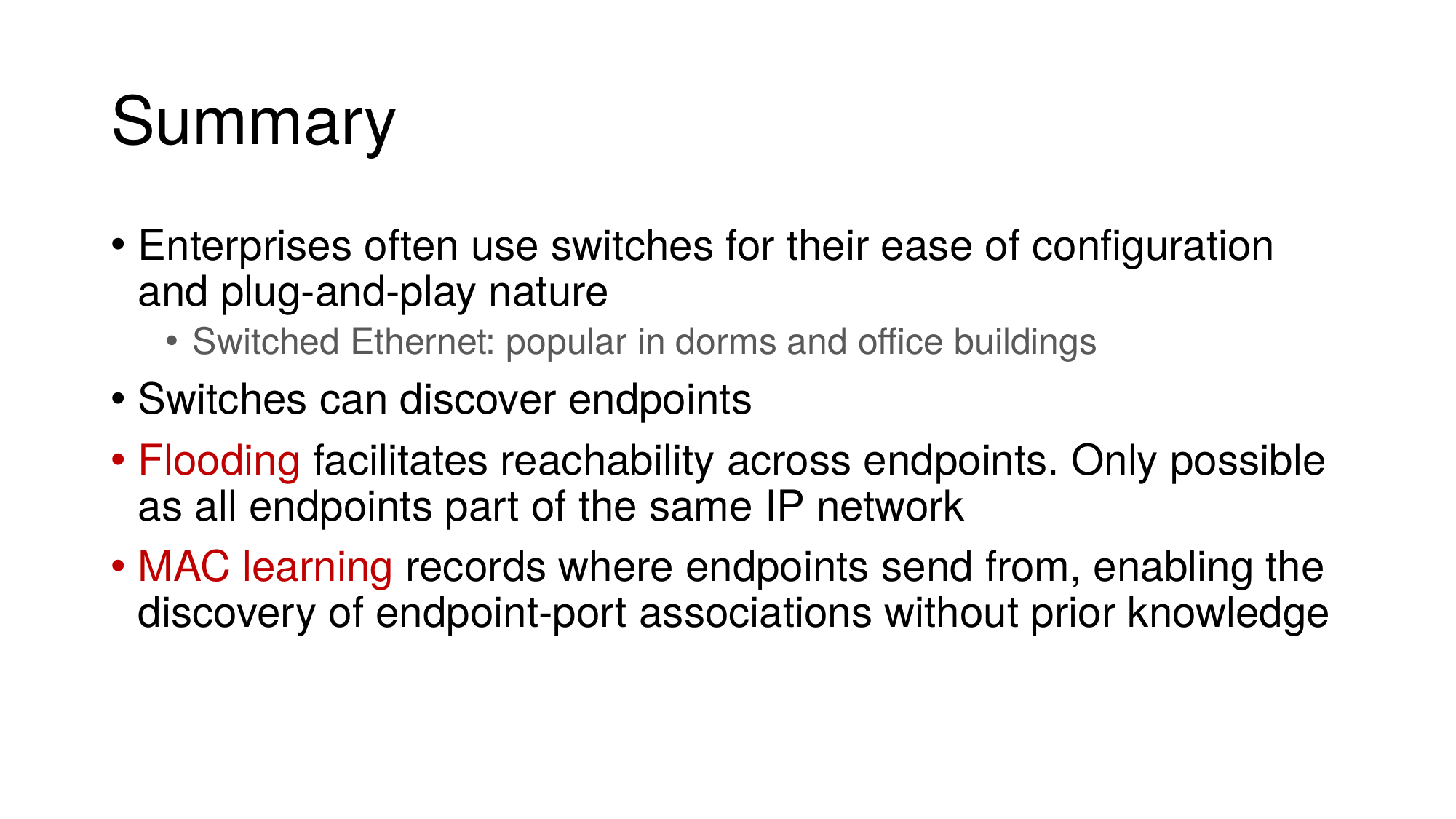

# Summary
Enterprises often use switches for their ease of configuration and plug-and-play nature
Switched Ethernet: popular in dorms and office buildings
Switches can discover endpoints
Flooding facilitates reachability across endpoints. Only possible as all endpoints part of the same IP network
MAC learning records where endpoints send from, enabling the discovery of endpoint-port associations without prior knowledge